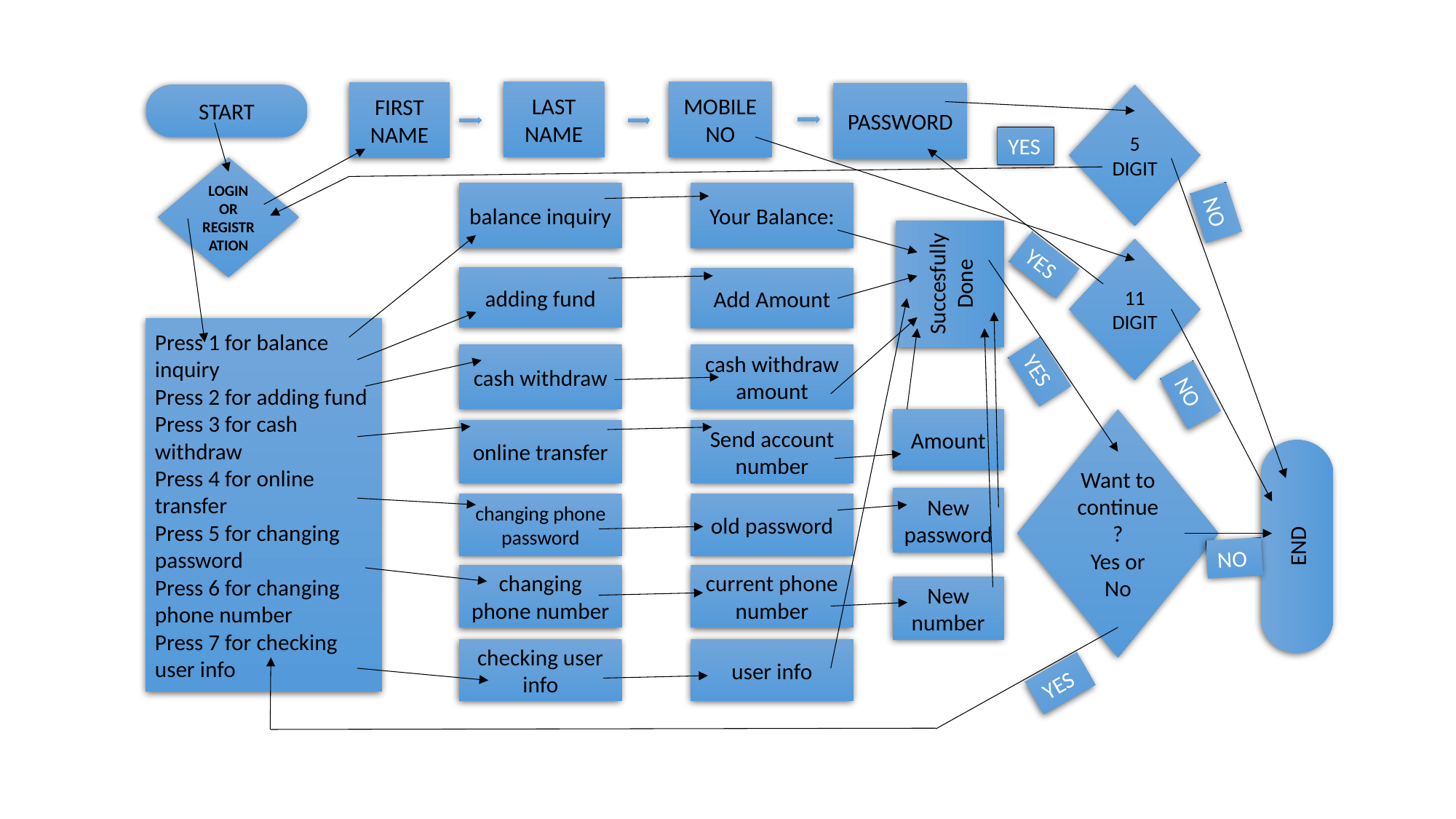

LAST NAME
MOBILE NO
FIRST NAME
PASSWORD
START
5 DIGIT

YES
LOGIN OR REGISTRATION
balance inquiry
Your Balance:
NO
Succesfully Done
11
DIGIT
YES
adding fund
Add Amount
Press 1 for balance inquiry
Press 2 for adding fund
Press 3 for cash withdraw
Press 4 for online transfer
Press 5 for changing password
Press 6 for changing phone number
Press 7 for checking user info
cash withdraw
cash withdraw
amount
YES
NO
Amount
Want to continue?
Yes or No
online transfer
Send account number
New password
changing phone password
old password
END
NO
changing phone number
current phone number
New number
checking user info
user info
YES